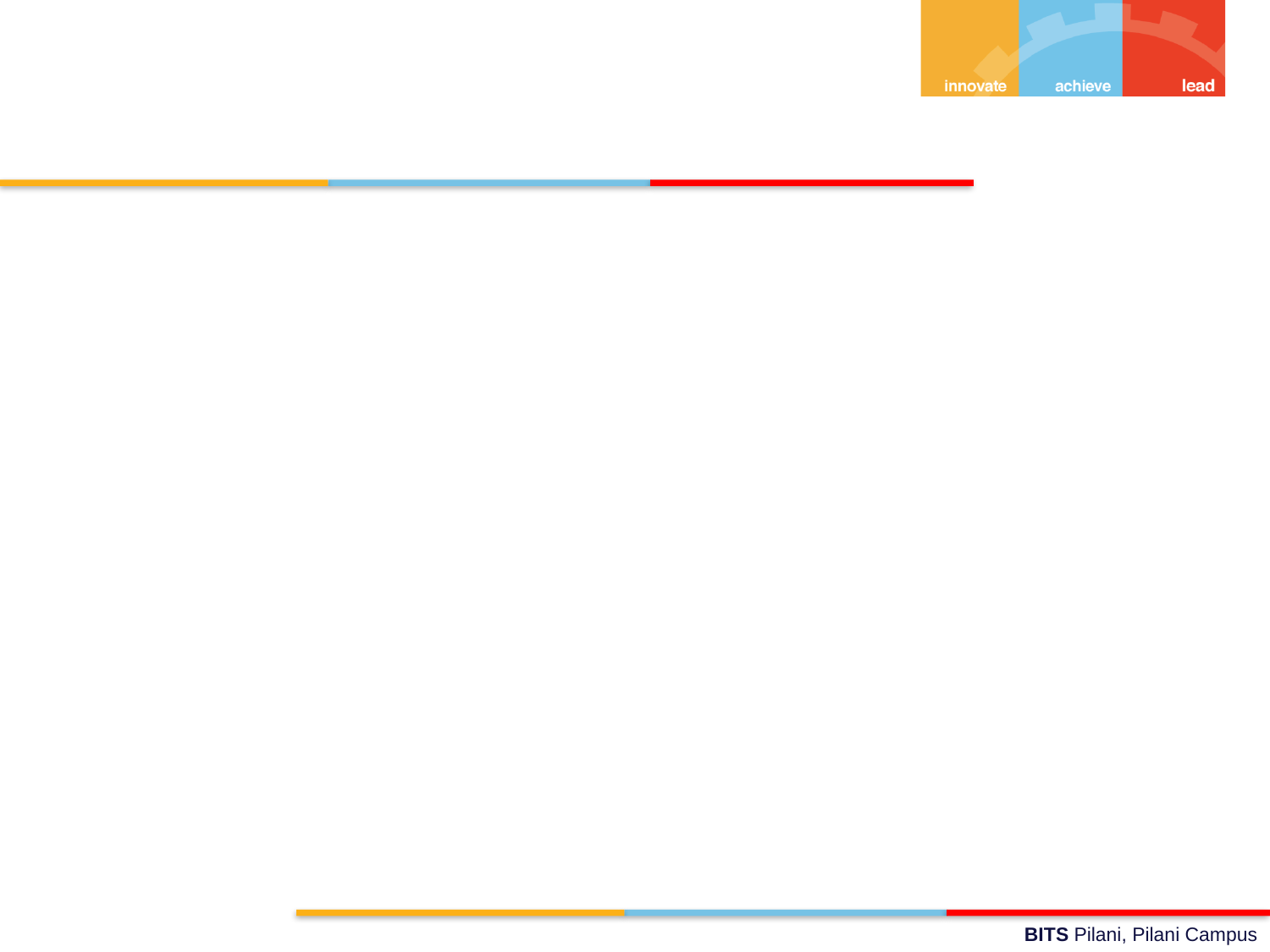

#

LOF(a) = .87
LOF(b) = 1.33
LOF(c) = .87
LOF(d) = 2
top 2 outliers from set are b and d.